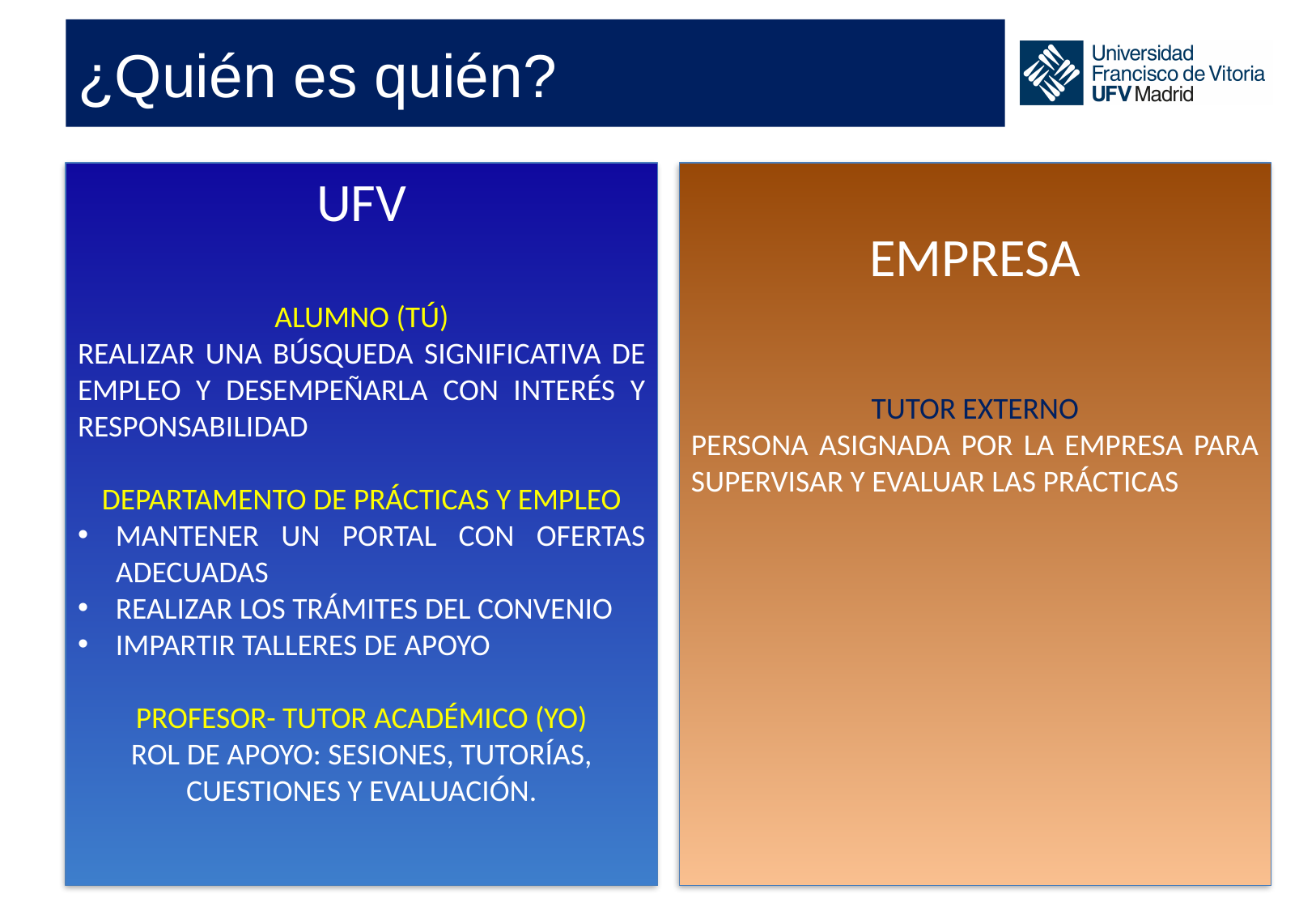

# ¿Quién es quién?
UFV

ALUMNO (TÚ)
REALIZAR UNA BÚSQUEDA SIGNIFICATIVA DE EMPLEO Y DESEMPEÑARLA CON INTERÉS Y RESPONSABILIDAD

DEPARTAMENTO DE PRÁCTICAS Y EMPLEO
MANTENER UN PORTAL CON OFERTAS ADECUADAS
REALIZAR LOS TRÁMITES DEL CONVENIO
IMPARTIR TALLERES DE APOYO

PROFESOR- TUTOR ACADÉMICO (YO)
ROL DE APOYO: SESIONES, TUTORÍAS, CUESTIONES Y EVALUACIÓN.

EMPRESA

TUTOR EXTERNO
PERSONA ASIGNADA POR LA EMPRESA PARA SUPERVISAR Y EVALUAR LAS PRÁCTICAS